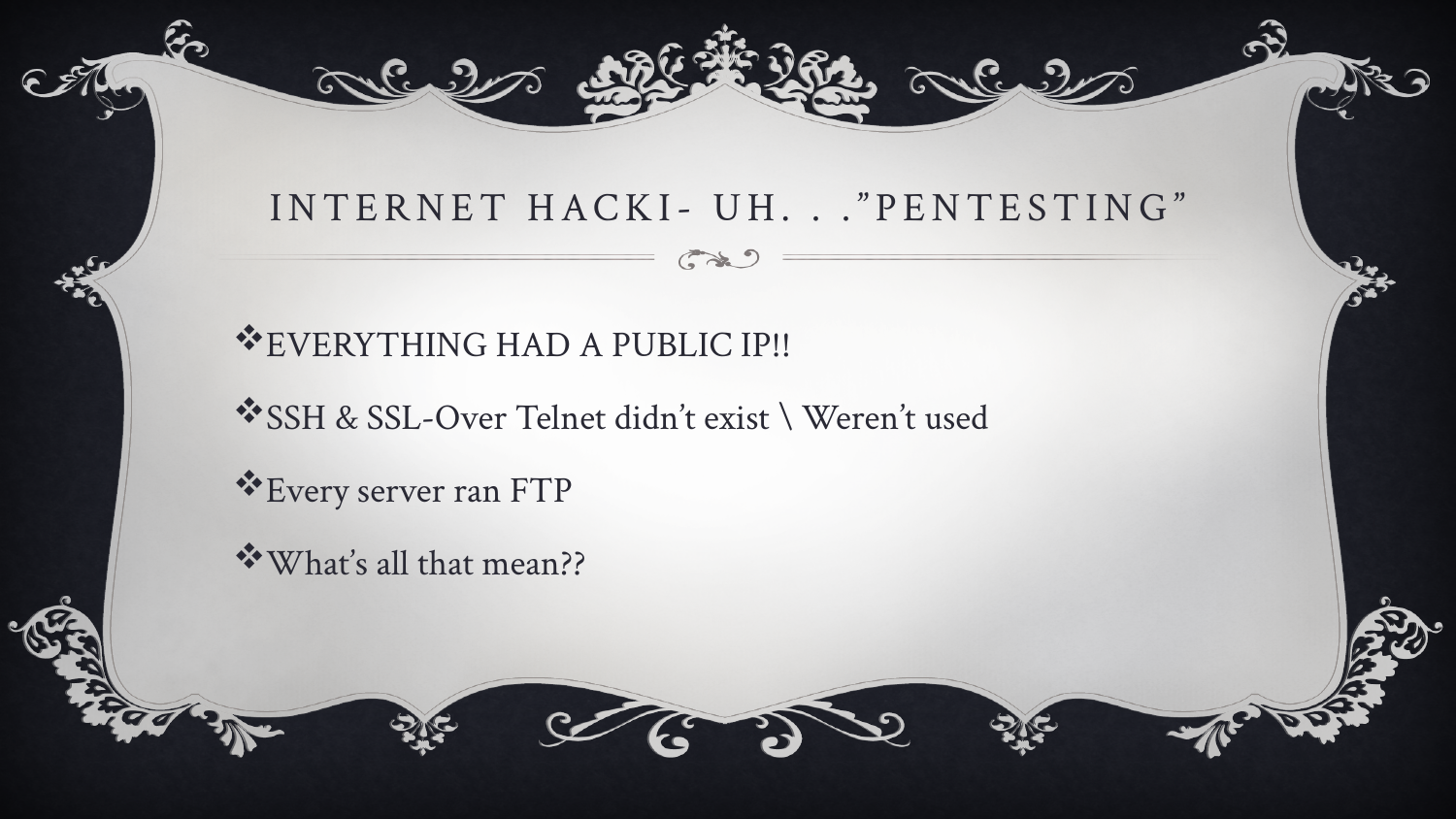

# Internet hacki- Uh. . .”pentesting”
EVERYTHING HAD A PUBLIC IP!!
SSH & SSL-Over Telnet didn’t exist \ Weren’t used
Every server ran FTP
What’s all that mean??